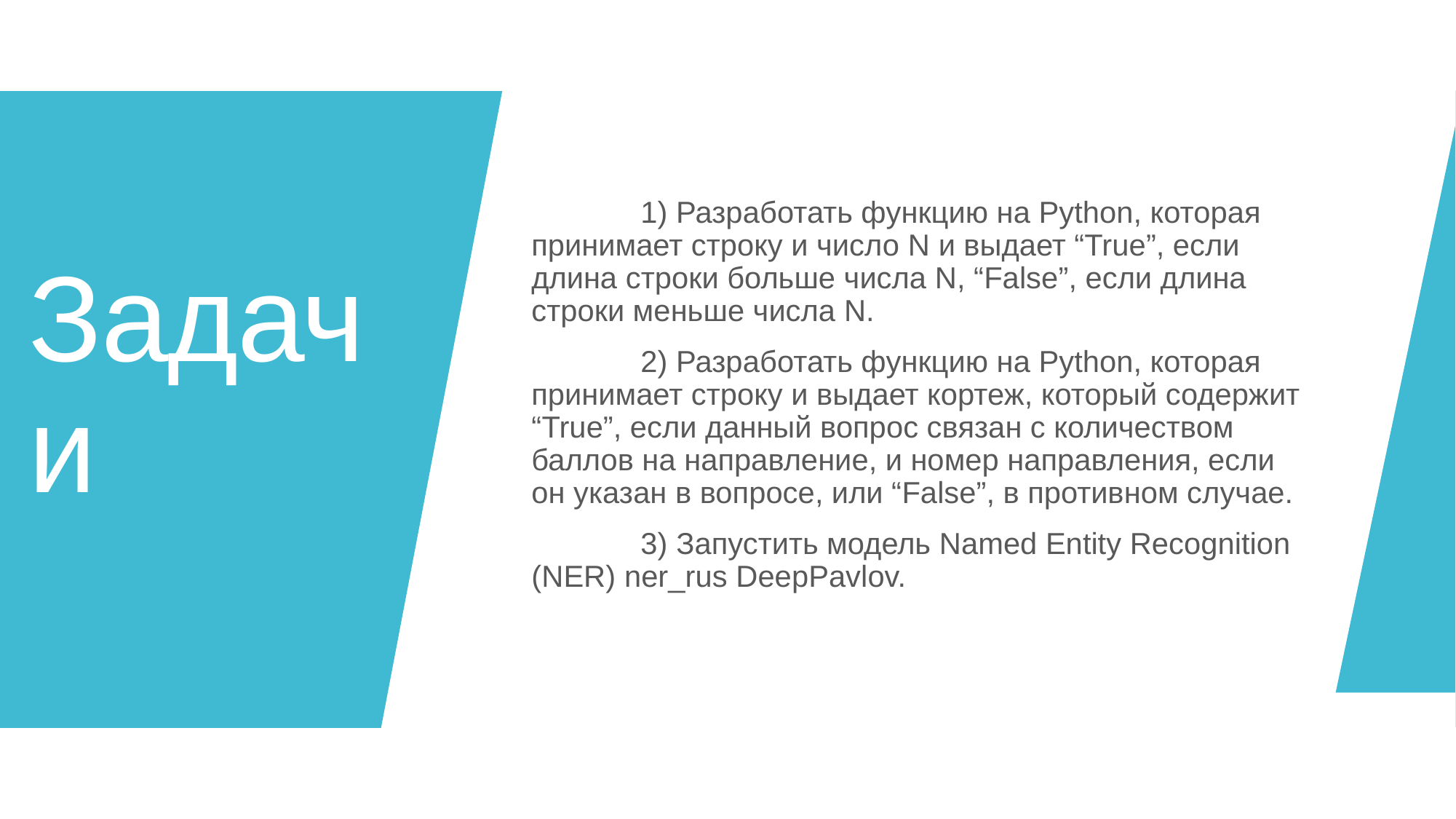

1) Разработать функцию на Python, которая принимает строку и число N и выдает “True”, если длина строки больше числа N, “False”, если длина строки меньше числа N.
	2) Разработать функцию на Python, которая принимает строку и выдает кортеж, который содержит “True”, если данный вопрос связан с количеством баллов на направление, и номер направления, если он указан в вопросе, или “False”, в противном случае.
	3) Запустить модель Named Entity Recognition (NER) ner_rus DeepPavlov.

# Задачи